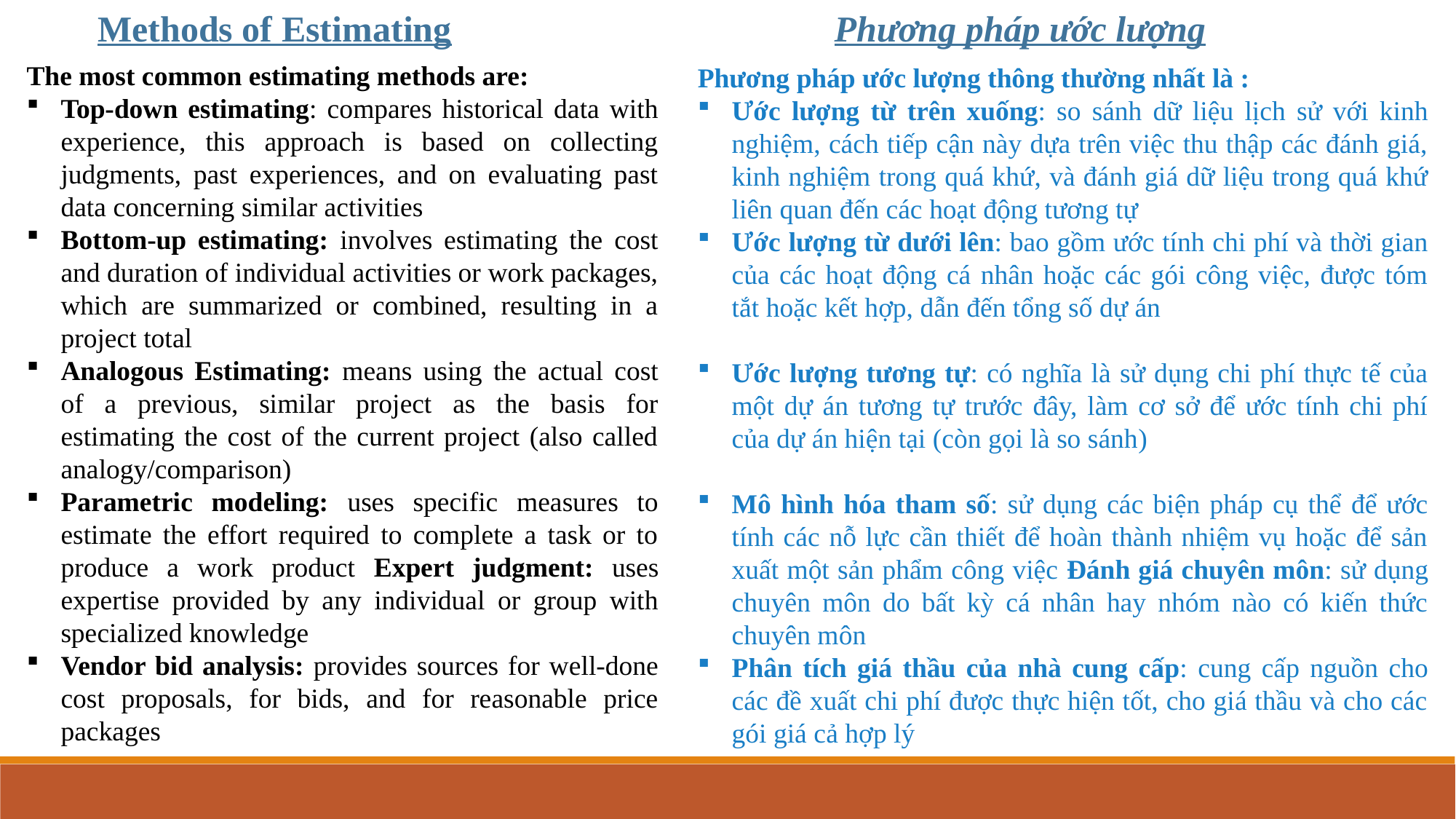

Methods of Estimating
Phương pháp ước lượng
The most common estimating methods are:
Top-down estimating: compares historical data with experience, this approach is based on collecting judgments, past experiences, and on evaluating past data concerning similar activities
Bottom-up estimating: involves estimating the cost and duration of individual activities or work packages, which are summarized or combined, resulting in a project total
Analogous Estimating: means using the actual cost of a previous, similar project as the basis for estimating the cost of the current project (also called analogy/comparison)
Parametric modeling: uses specific measures to estimate the effort required to complete a task or to produce a work product Expert judgment: uses expertise provided by any individual or group with specialized knowledge
Vendor bid analysis: provides sources for well-done cost proposals, for bids, and for reasonable price packages
Phương pháp ước lượng thông thường nhất là :
Ước lượng từ trên xuống: so sánh dữ liệu lịch sử với kinh nghiệm, cách tiếp cận này dựa trên việc thu thập các đánh giá, kinh nghiệm trong quá khứ, và đánh giá dữ liệu trong quá khứ liên quan đến các hoạt động tương tự
Ước lượng từ dưới lên: bao gồm ước tính chi phí và thời gian của các hoạt động cá nhân hoặc các gói công việc, được tóm tắt hoặc kết hợp, dẫn đến tổng số dự án

Ước lượng tương tự: có nghĩa là sử dụng chi phí thực tế của một dự án tương tự trước đây, làm cơ sở để ước tính chi phí của dự án hiện tại (còn gọi là so sánh)

Mô hình hóa tham số: sử dụng các biện pháp cụ thể để ước tính các nỗ lực cần thiết để hoàn thành nhiệm vụ hoặc để sản xuất một sản phẩm công việc Đánh giá chuyên môn: sử dụng chuyên môn do bất kỳ cá nhân hay nhóm nào có kiến thức chuyên môn
Phân tích giá thầu của nhà cung cấp: cung cấp nguồn cho các đề xuất chi phí được thực hiện tốt, cho giá thầu và cho các gói giá cả hợp lý